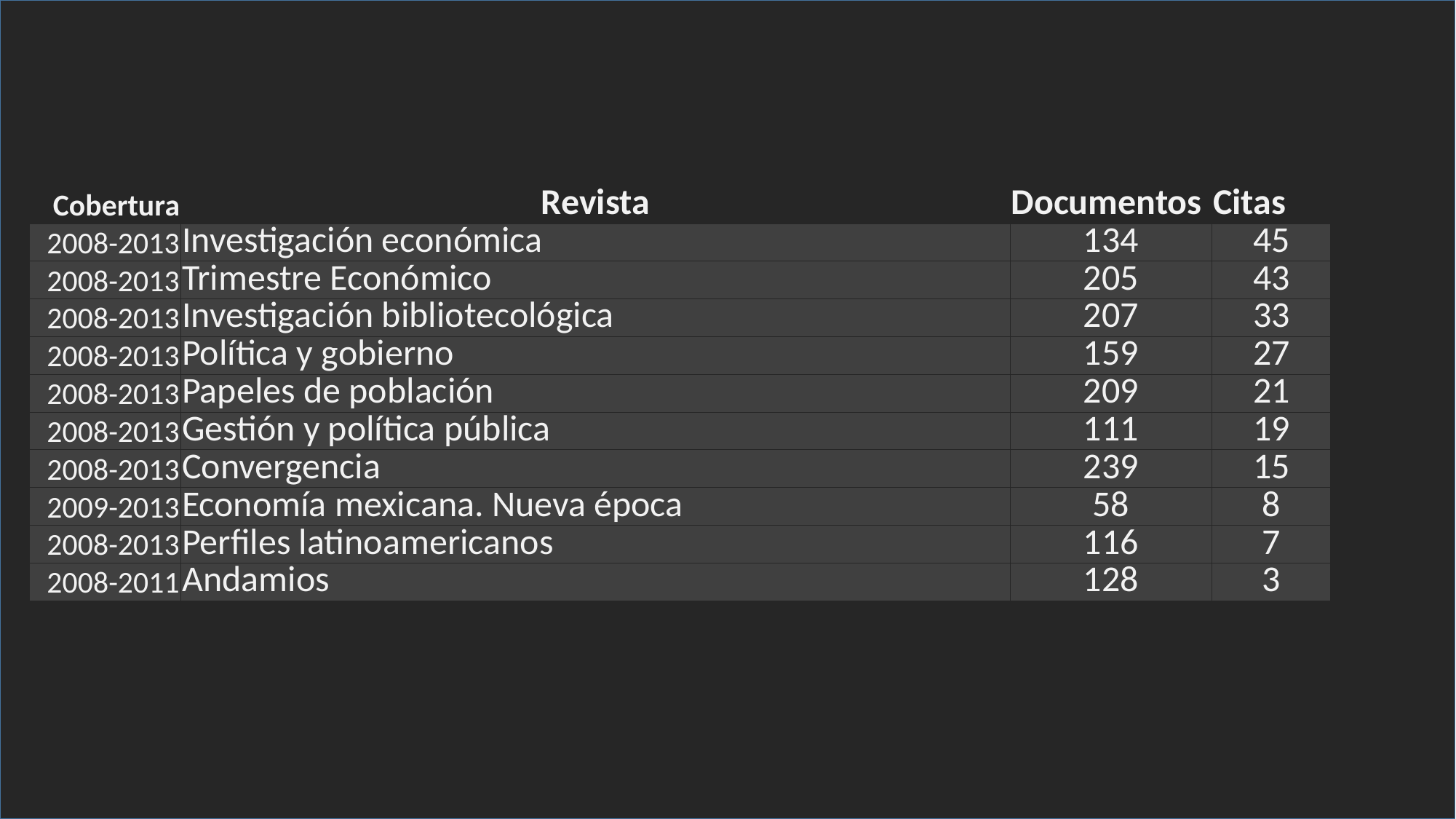

| Cobertura | Revista | Documentos | Citas |
| --- | --- | --- | --- |
| 2008-2013 | Investigación económica | 134 | 45 |
| 2008-2013 | Trimestre Económico | 205 | 43 |
| 2008-2013 | Investigación bibliotecológica | 207 | 33 |
| 2008-2013 | Política y gobierno | 159 | 27 |
| 2008-2013 | Papeles de población | 209 | 21 |
| 2008-2013 | Gestión y política pública | 111 | 19 |
| 2008-2013 | Convergencia | 239 | 15 |
| 2009-2013 | Economía mexicana. Nueva época | 58 | 8 |
| 2008-2013 | Perfiles latinoamericanos | 116 | 7 |
| 2008-2011 | Andamios | 128 | 3 |